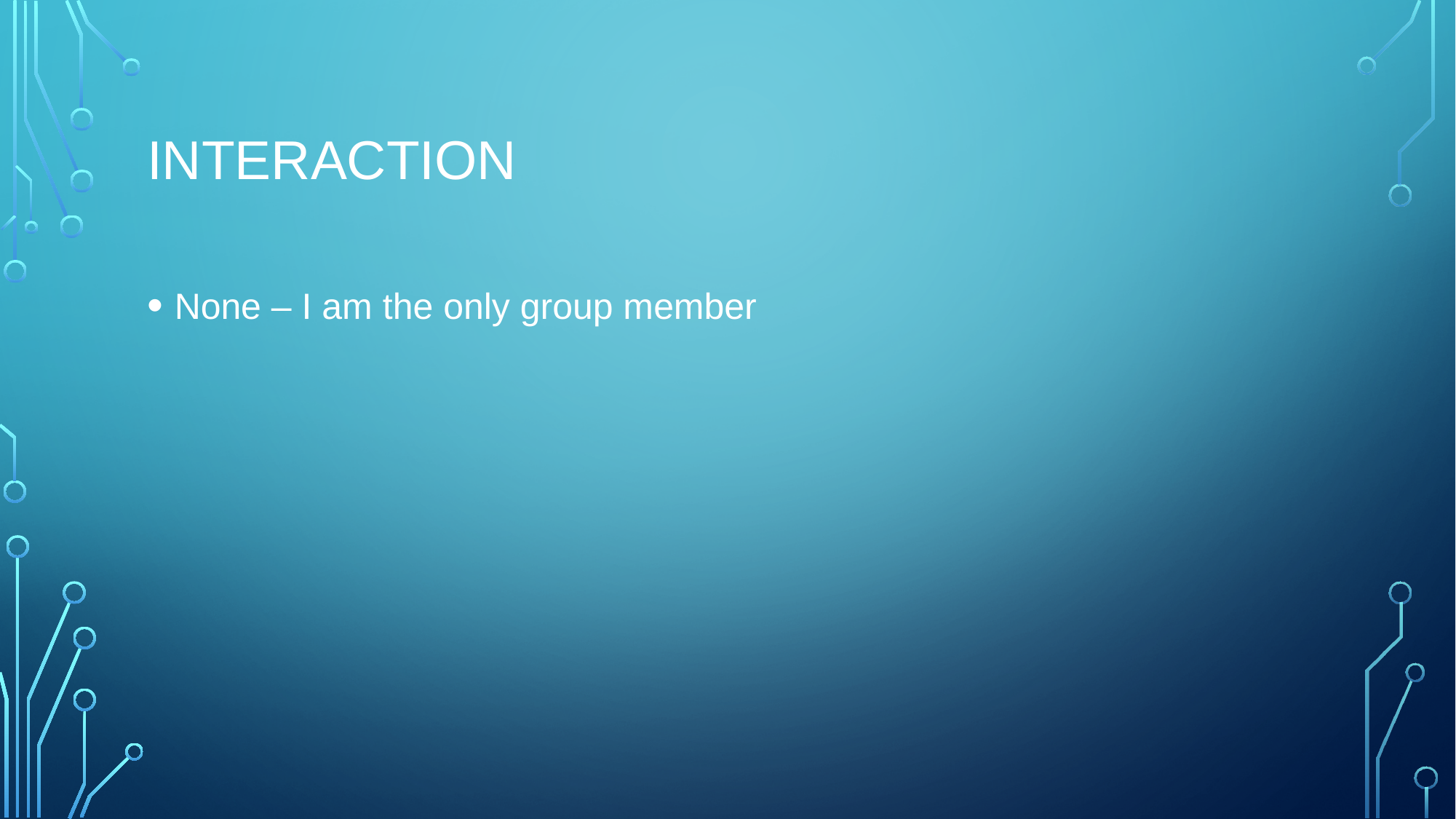

# interaction
None – I am the only group member